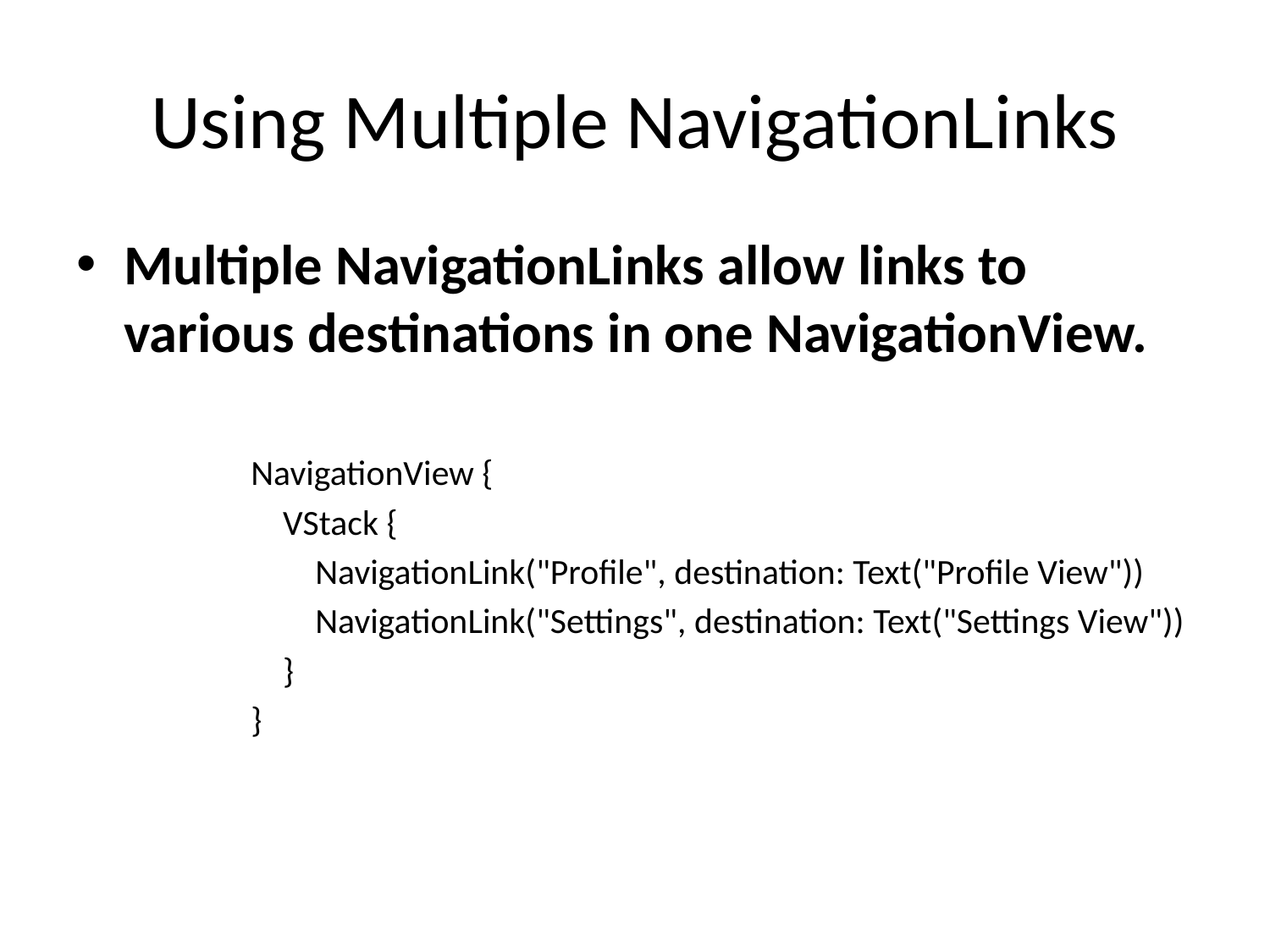

# Using Multiple NavigationLinks
Multiple NavigationLinks allow links to various destinations in one NavigationView.

NavigationView {
    VStack {
        NavigationLink("Profile", destination: Text("Profile View"))
        NavigationLink("Settings", destination: Text("Settings View"))
    }
}